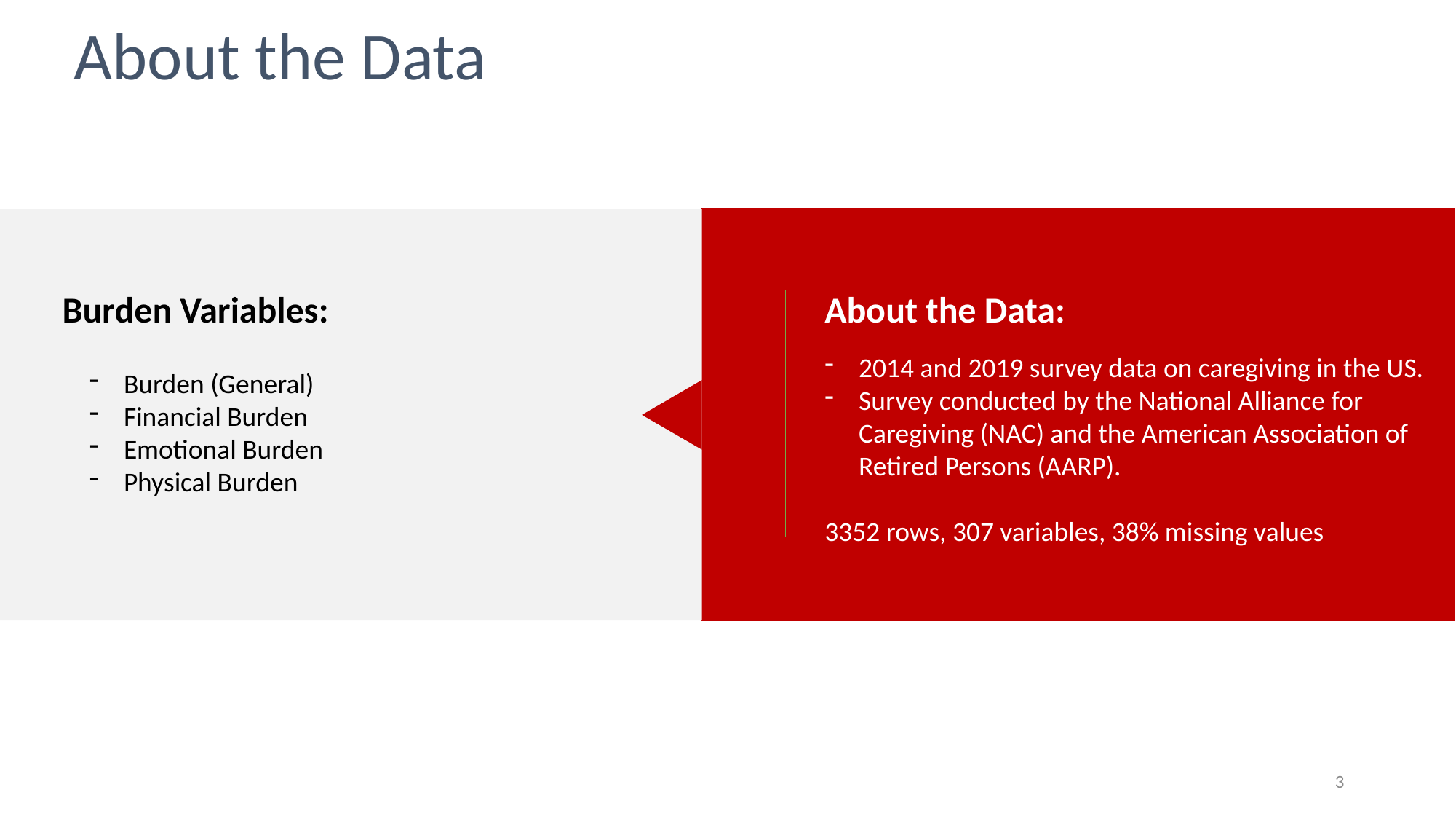

# About the Data

Burden Variables:
About the Data:
2014 and 2019 survey data on caregiving in the US.
Survey conducted by the National Alliance for Caregiving (NAC) and the American Association of Retired Persons (AARP).

3352 rows, 307 variables, 38% missing values
Burden (General)
Financial Burden
Emotional Burden
Physical Burden

3